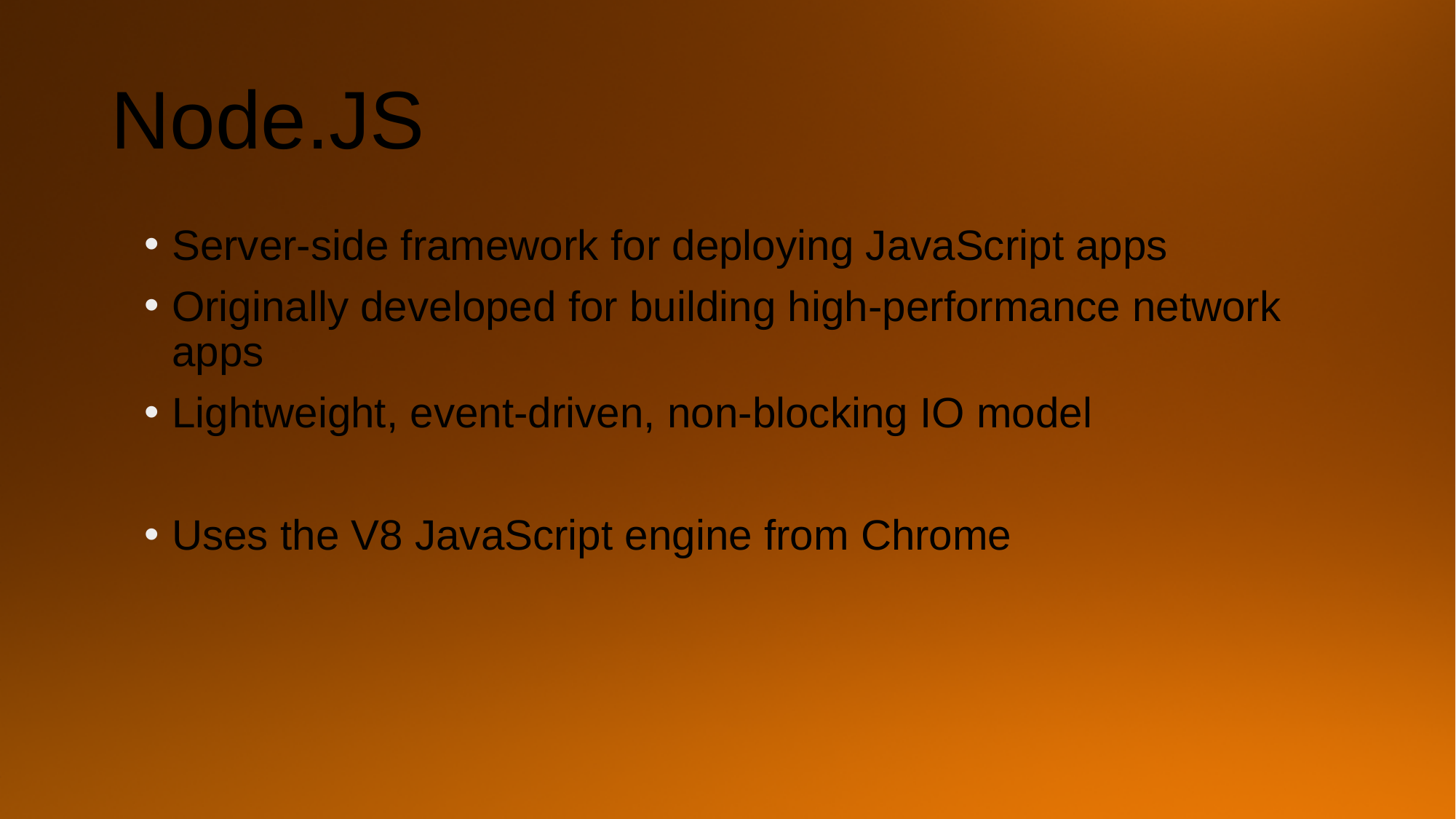

# Node.JS
Server-side framework for deploying JavaScript apps
Originally developed for building high-performance network apps
Lightweight, event-driven, non-blocking IO model

Uses the V8 JavaScript engine from Chrome